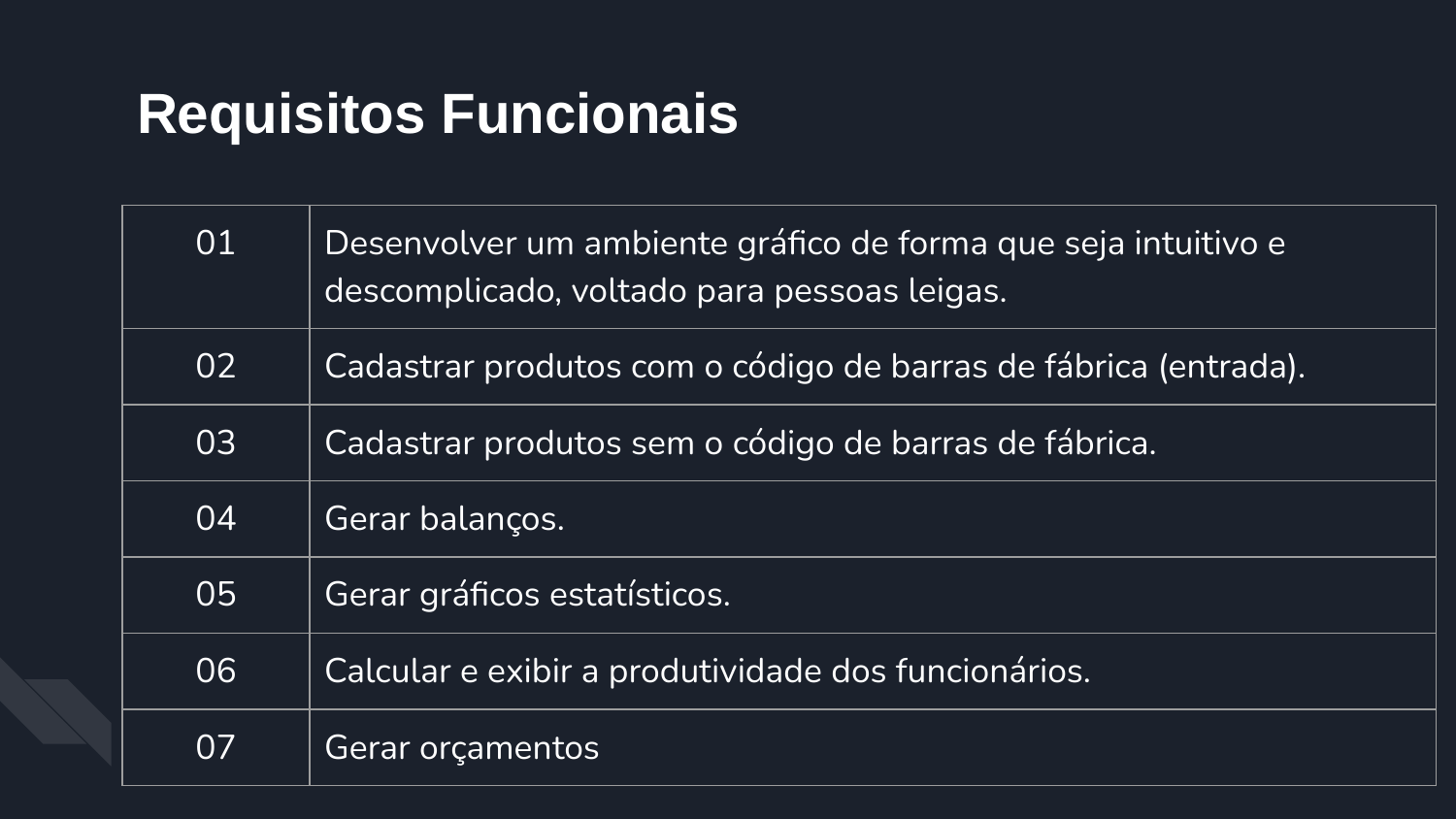

Requisitos Funcionais
| 01 | Desenvolver um ambiente gráfico de forma que seja intuitivo e descomplicado, voltado para pessoas leigas. |
| --- | --- |
| 02 | Cadastrar produtos com o código de barras de fábrica (entrada). |
| 03 | Cadastrar produtos sem o código de barras de fábrica. |
| 04 | Gerar balanços. |
| 05 | Gerar gráficos estatísticos. |
| 06 | Calcular e exibir a produtividade dos funcionários. |
| 07 | Gerar orçamentos |